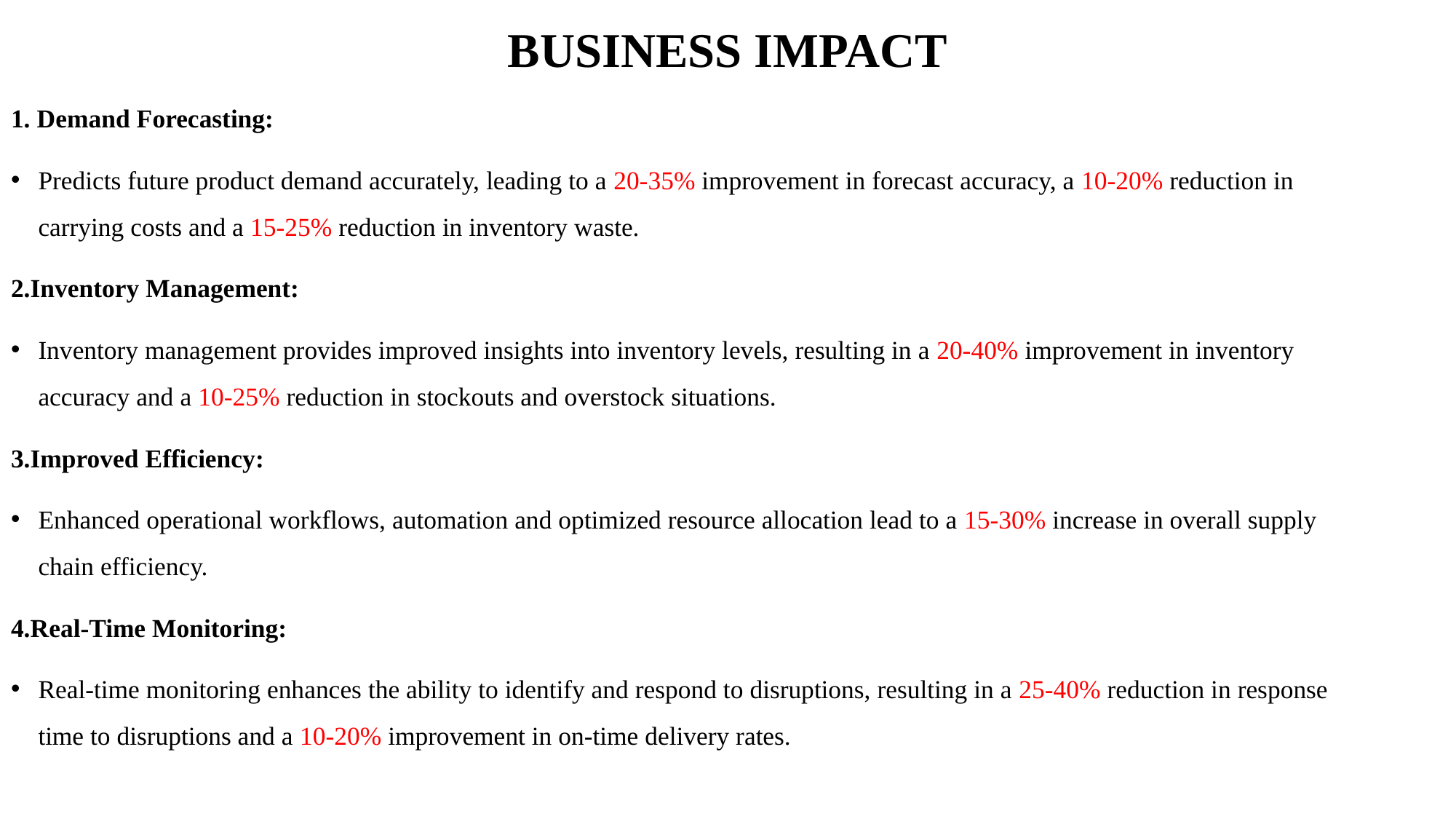

# BUSINESS IMPACT
1. Demand Forecasting:
Predicts future product demand accurately, leading to a 20-35% improvement in forecast accuracy, a 10-20% reduction in carrying costs and a 15-25% reduction in inventory waste.
2.Inventory Management:
Inventory management provides improved insights into inventory levels, resulting in a 20-40% improvement in inventory accuracy and a 10-25% reduction in stockouts and overstock situations.
3.Improved Efficiency:
Enhanced operational workflows, automation and optimized resource allocation lead to a 15-30% increase in overall supply chain efficiency.
4.Real-Time Monitoring:
Real-time monitoring enhances the ability to identify and respond to disruptions, resulting in a 25-40% reduction in response time to disruptions and a 10-20% improvement in on-time delivery rates.